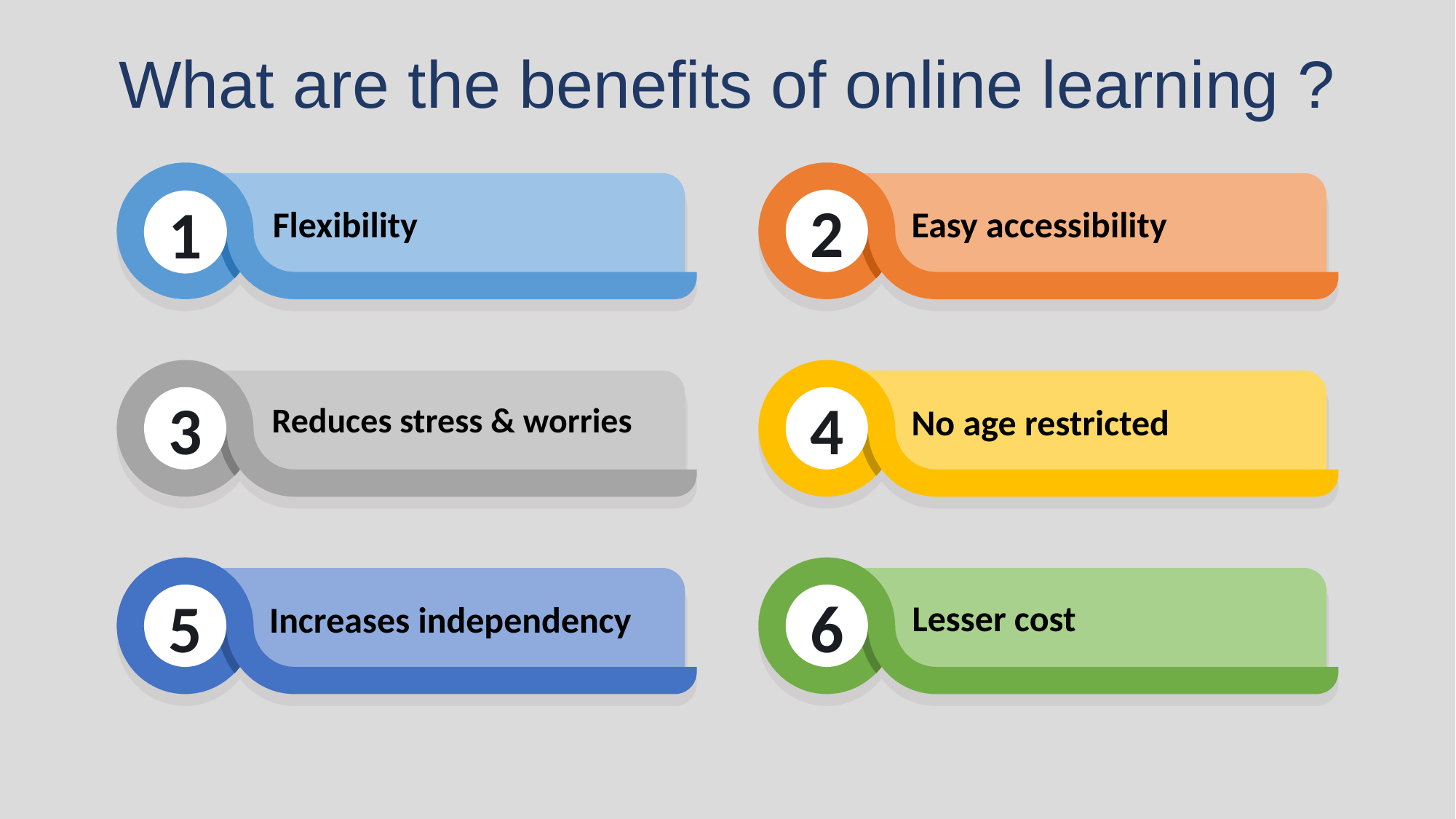

# What are the benefits of online learning ?

2
1
Easy accessibility
Flexibility

3

4
Reduces stress & worries
No age restricted

5

6
Lesser cost
Increases independency